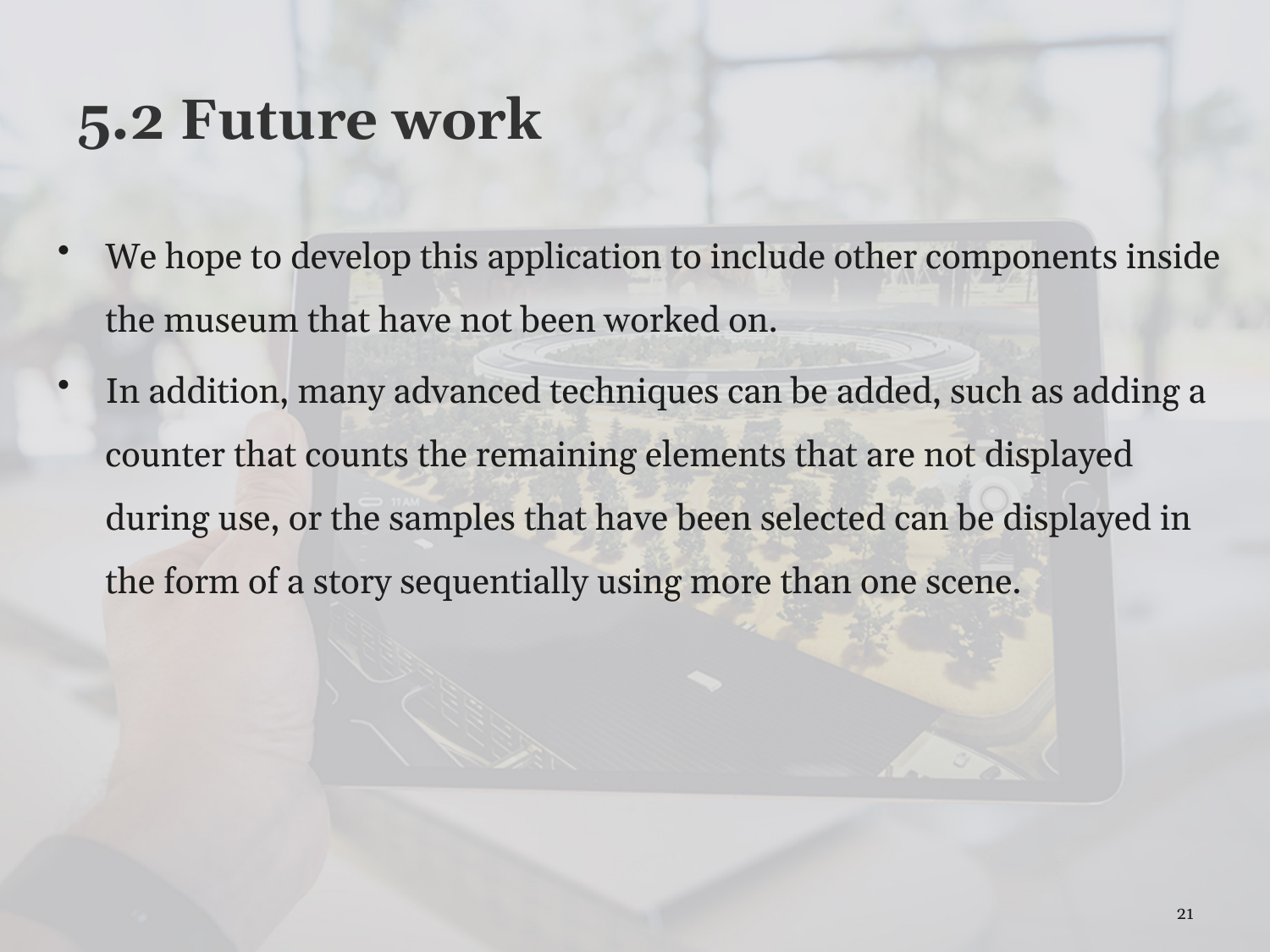

# 5.2 Future work
We hope to develop this application to include other components inside the museum that have not been worked on.
In addition, many advanced techniques can be added, such as adding a counter that counts the remaining elements that are not displayed during use, or the samples that have been selected can be displayed in the form of a story sequentially using more than one scene.

21